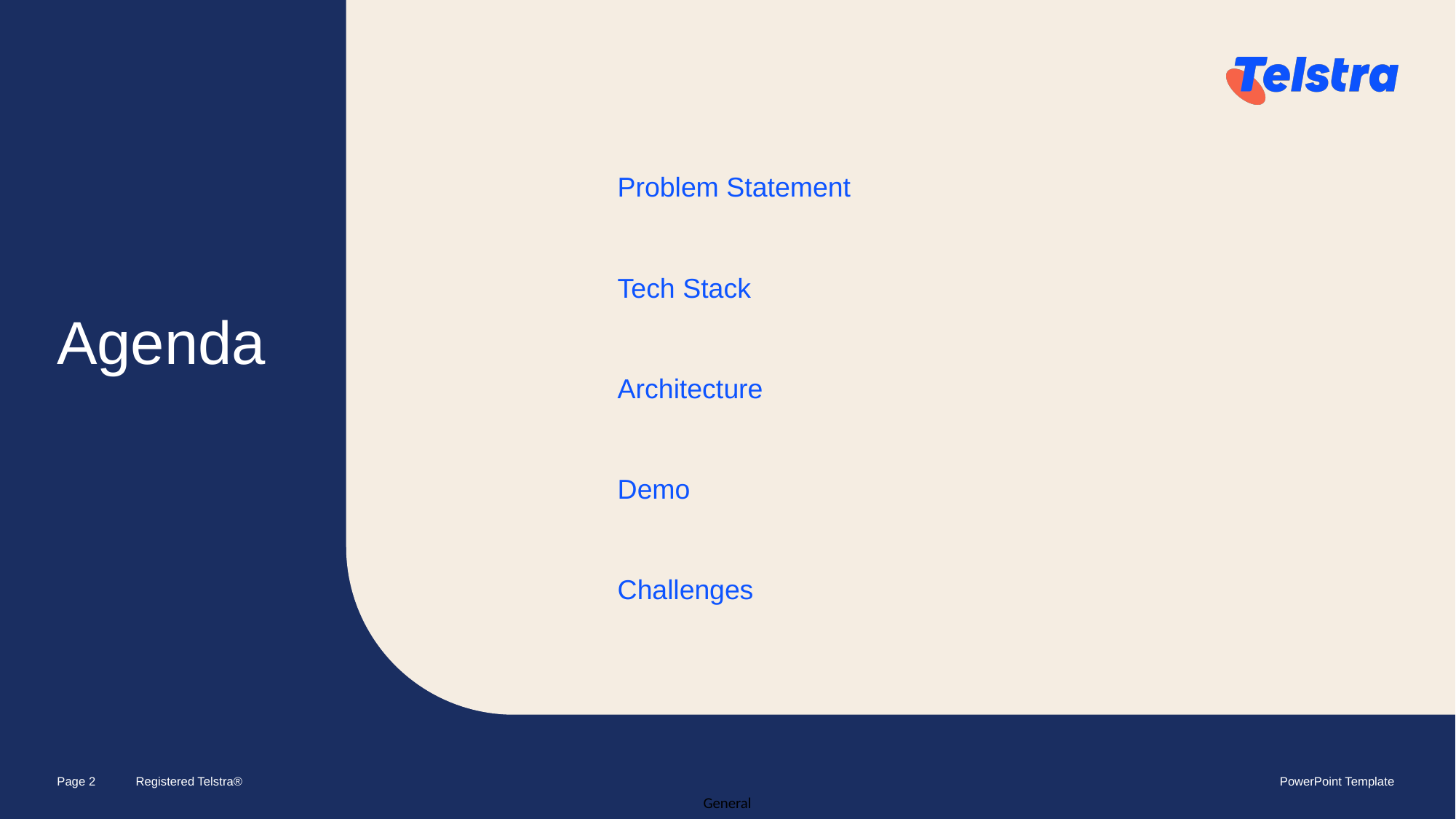

Problem Statement

Tech Stack
# Agenda

Architecture

Demo

Challenges
Registered Telstra®
Page 2
PowerPoint Template